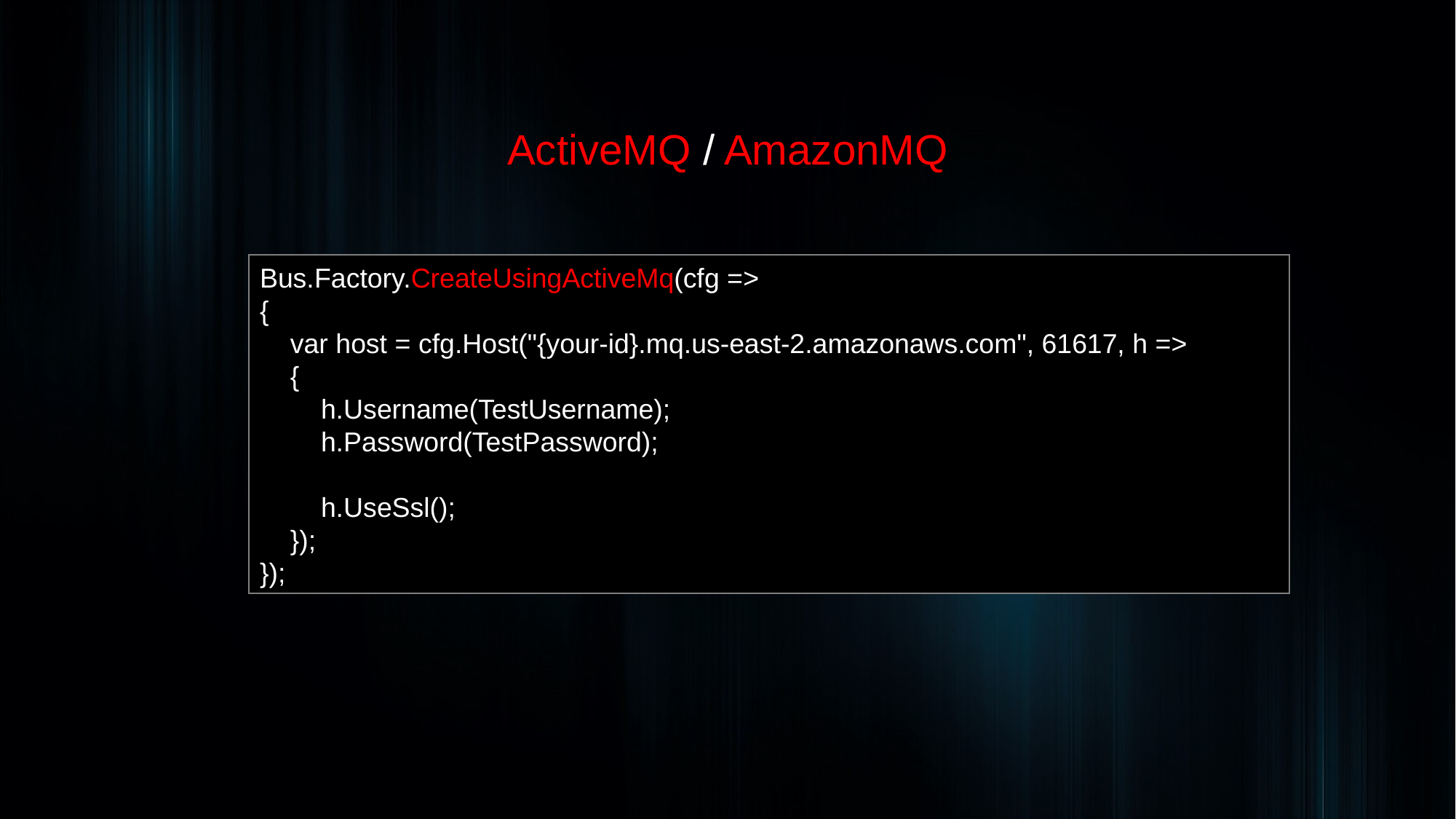

ActiveMQ / AmazonMQ
Bus.Factory.CreateUsingActiveMq(cfg =>
{
    var host = cfg.Host("{your-id}.mq.us-east-2.amazonaws.com", 61617, h =>
    {
        h.Username(TestUsername);
        h.Password(TestPassword);

        h.UseSsl();
    });
});